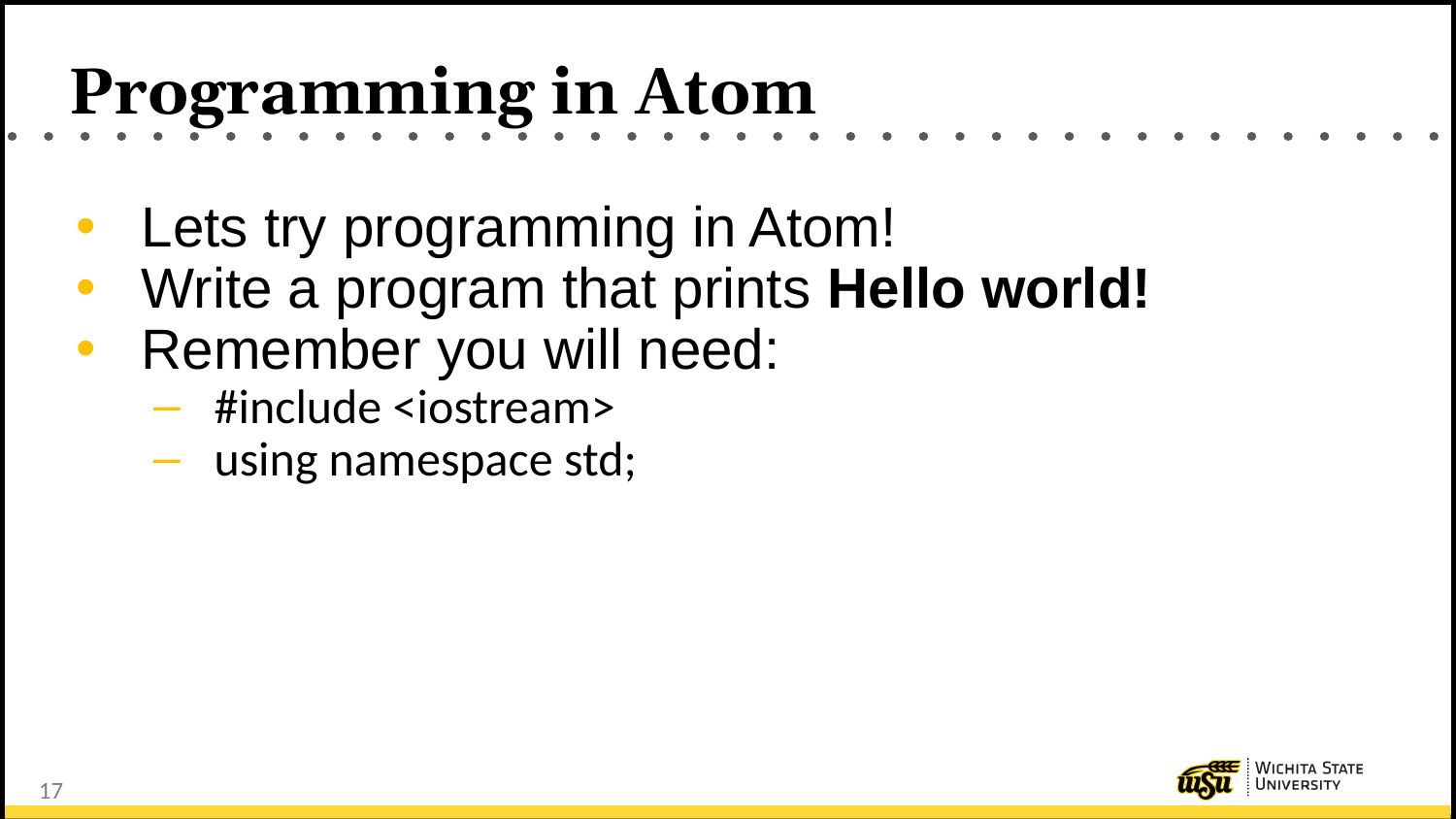

# Programming in Atom
Lets try programming in Atom!
Write a program that prints Hello world!
Remember you will need:
#include <iostream>
using namespace std;